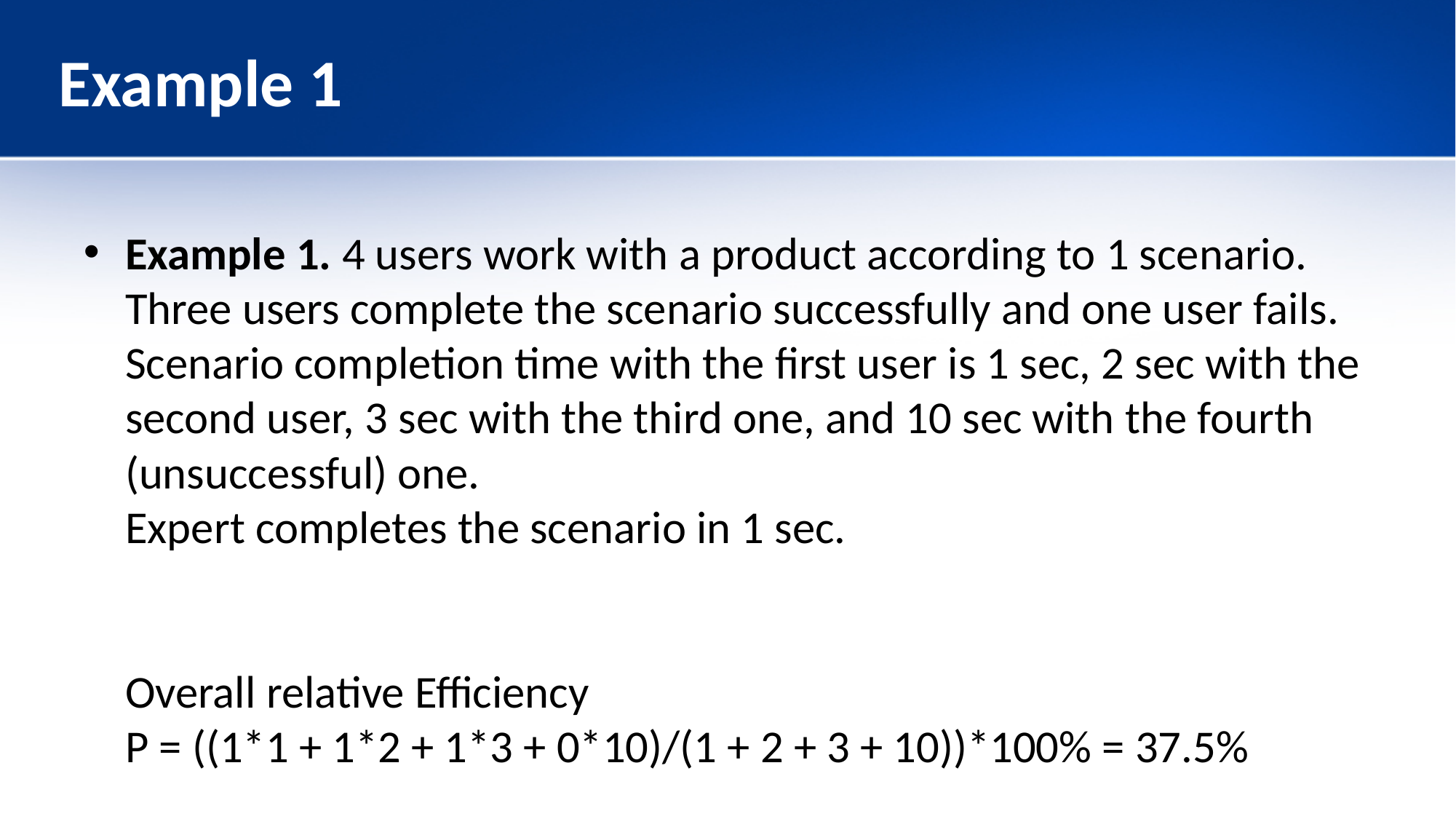

# Example 1
Example 1. 4 users work with a product according to 1 scenario.
Three users complete the scenario successfully and one user fails.
Scenario completion time with the first user is 1 sec, 2 sec with the second user, 3 sec with the third one, and 10 sec with the fourth (unsuccessful) one.
Expert completes the scenario in 1 sec.
Overall relative Efficiency
P = ((1*1 + 1*2 + 1*3 + 0*10)/(1 + 2 + 3 + 10))*100% = 37.5%